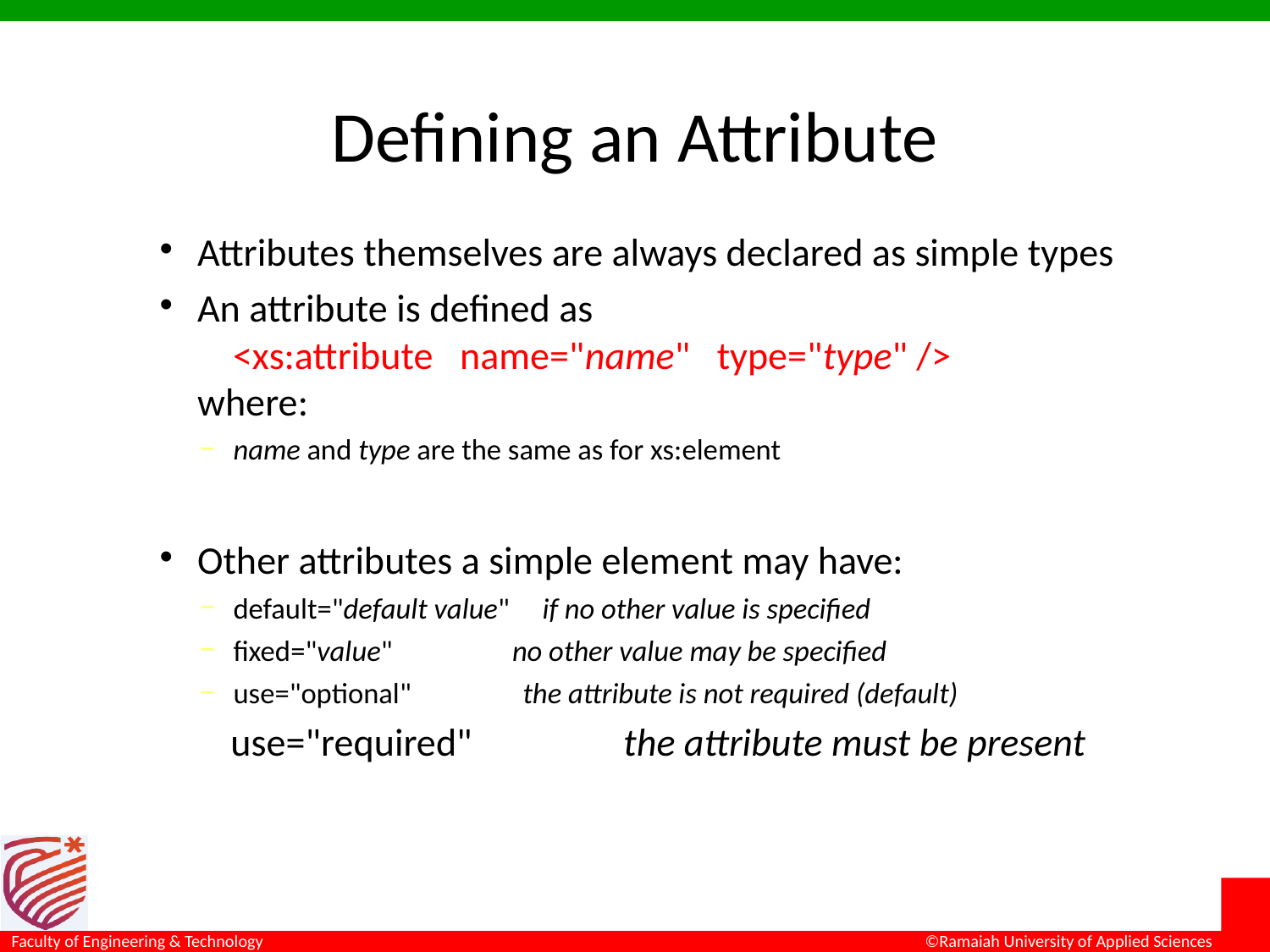

# Defining an Attribute
Attributes themselves are always declared as simple types
An attribute is defined as
    <xs:attribute   name="name"   type="type" />
where:
name and type are the same as for xs:element

Other attributes a simple element may have:
default="default value"     if no other value is specified
fixed="value"		    no other value may be specified
use="optional"                 the attribute is not required (default)
        use="required"                 the attribute must be present